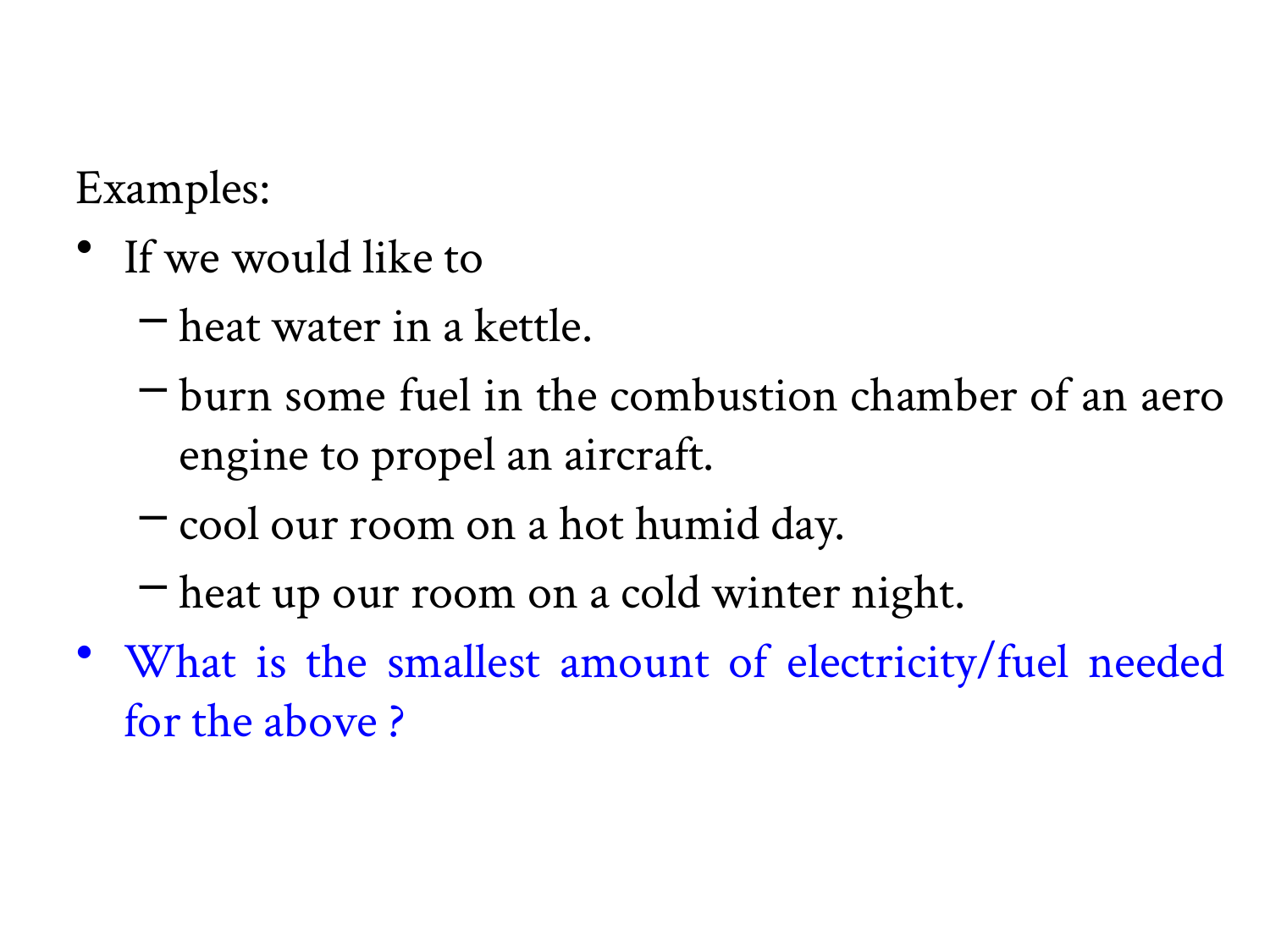

Examples:
If we would like to
heat water in a kettle.
burn some fuel in the combustion chamber of an aero engine to propel an aircraft.
cool our room on a hot humid day.
heat up our room on a cold winter night.
What is the smallest amount of electricity/fuel needed for the above ?